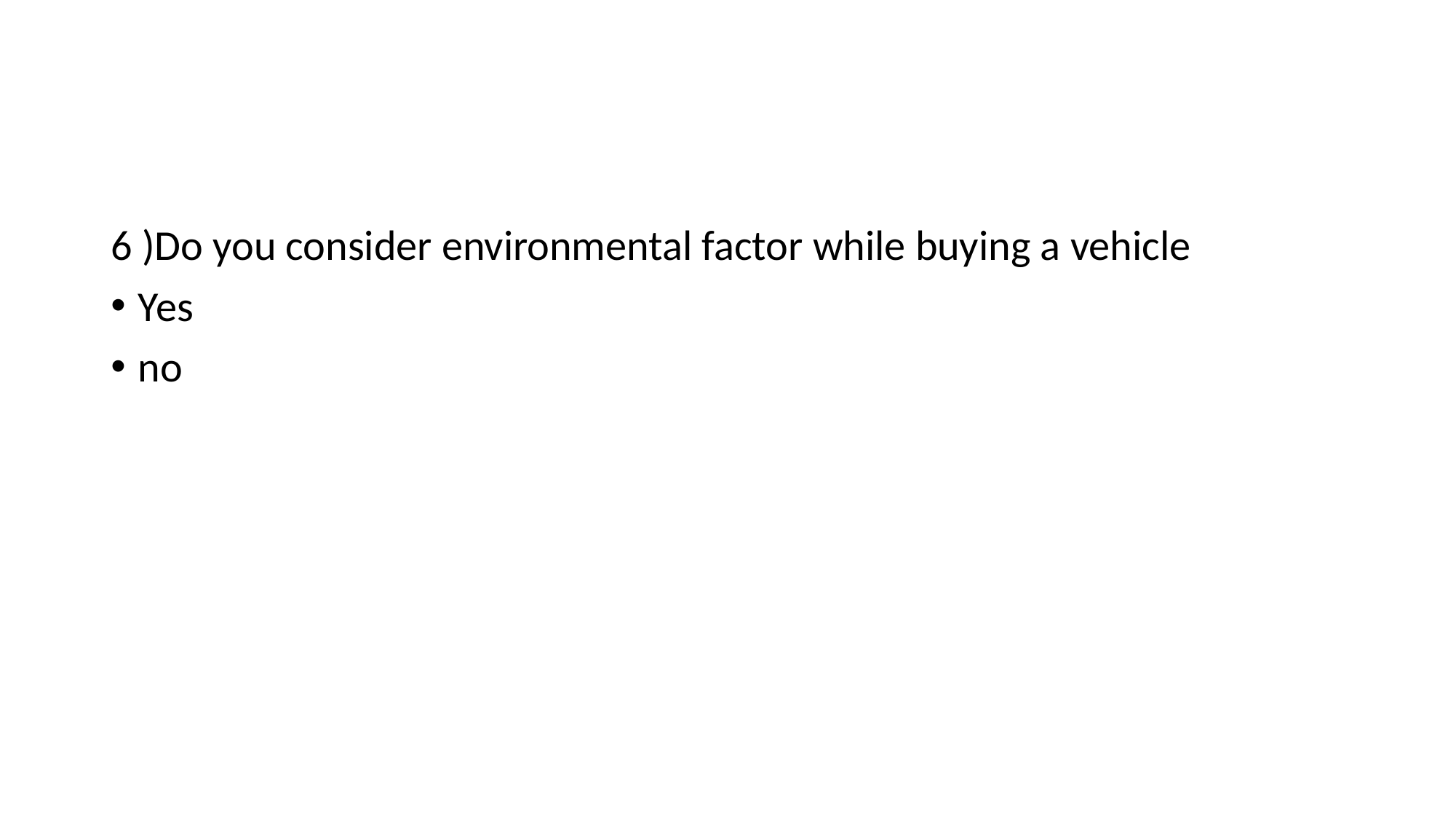

6 )Do you consider environmental factor while buying a vehicle
Yes
no